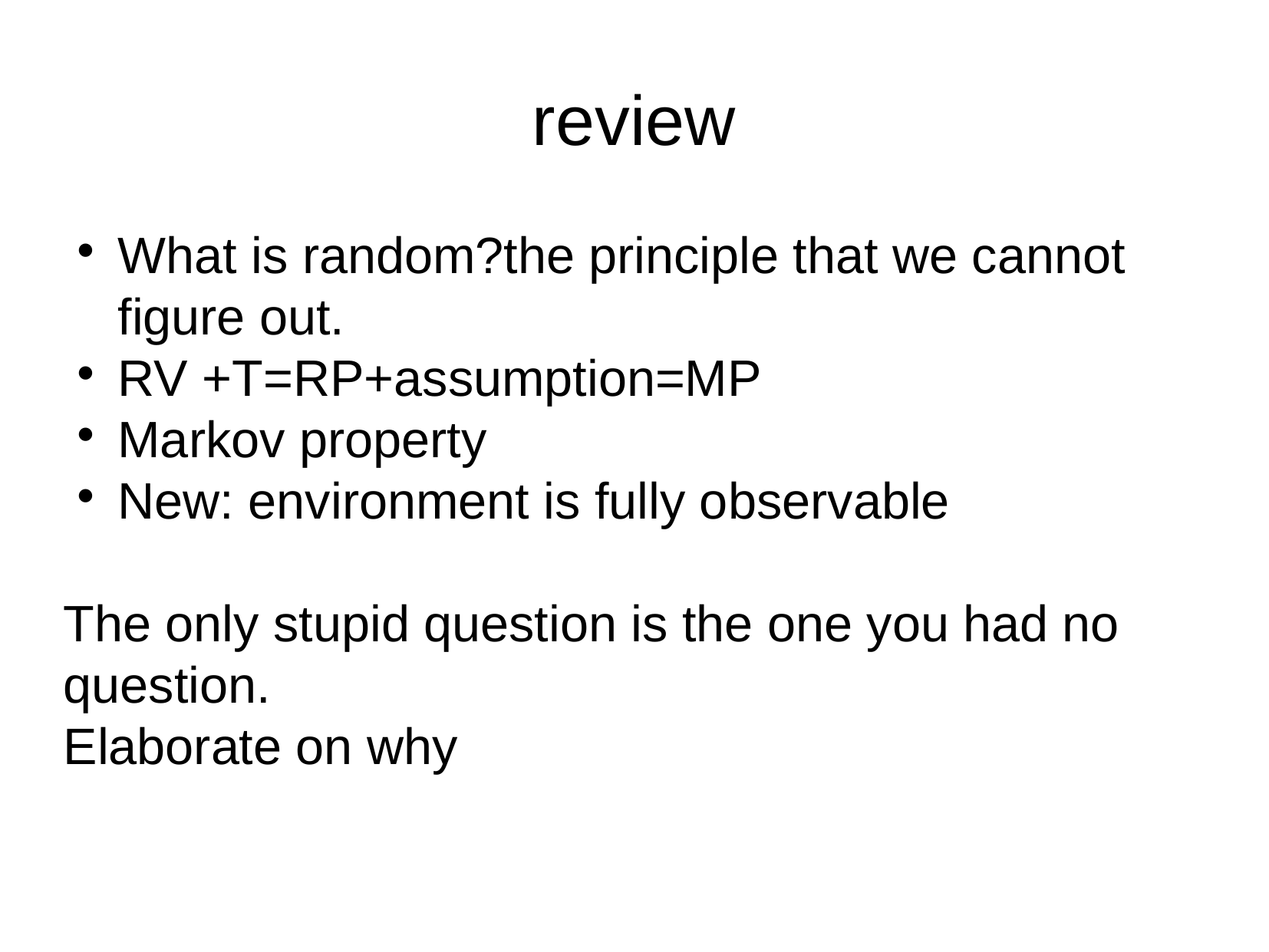

review
What is random?the principle that we cannot figure out.
RV +T=RP+assumption=MP
Markov property
New: environment is fully observable

The only stupid question is the one you had no question.
Elaborate on why